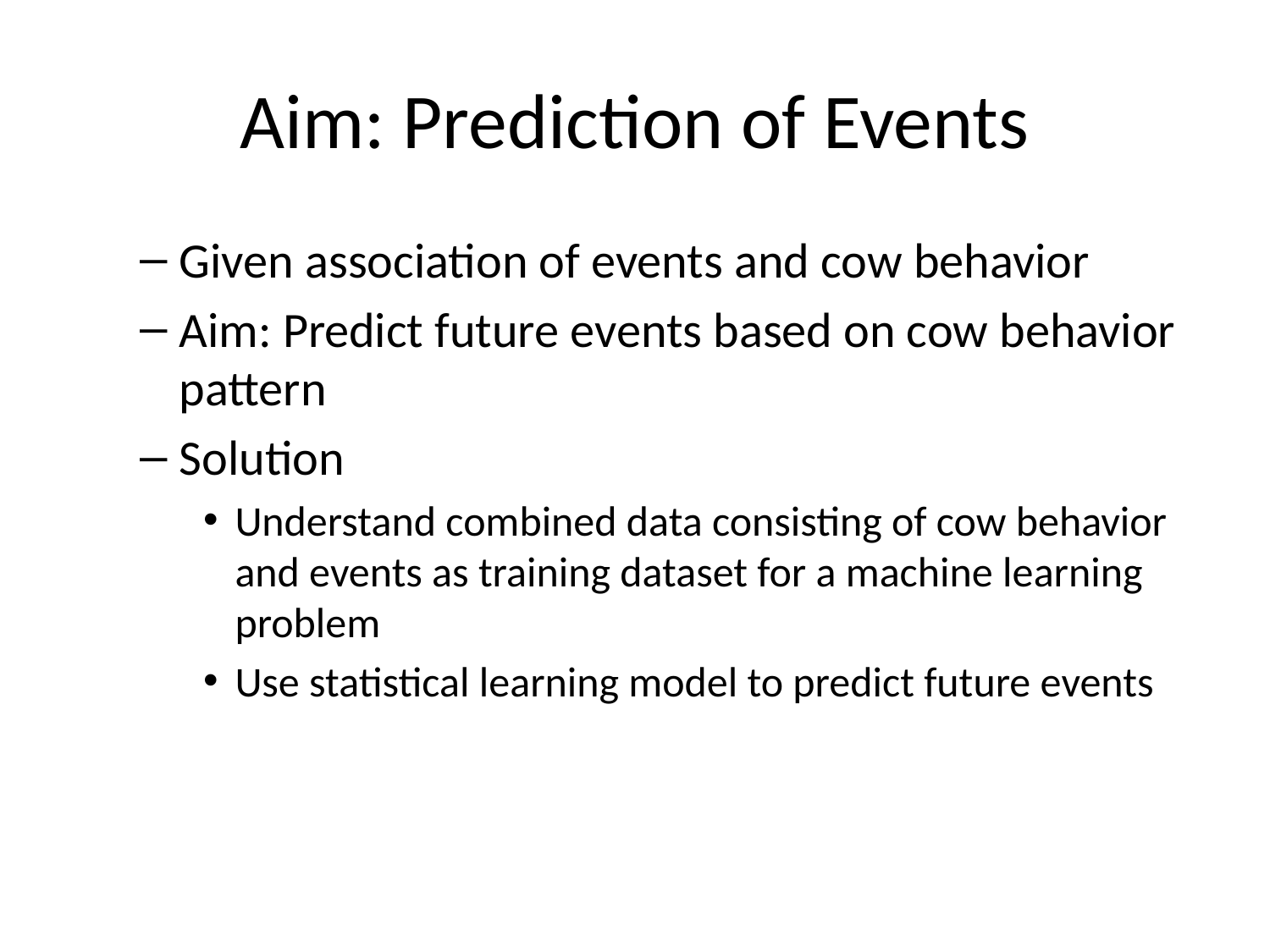

# Aim: Prediction of Events
Given association of events and cow behavior
Aim: Predict future events based on cow behavior pattern
Solution
Understand combined data consisting of cow behavior and events as training dataset for a machine learning problem
Use statistical learning model to predict future events